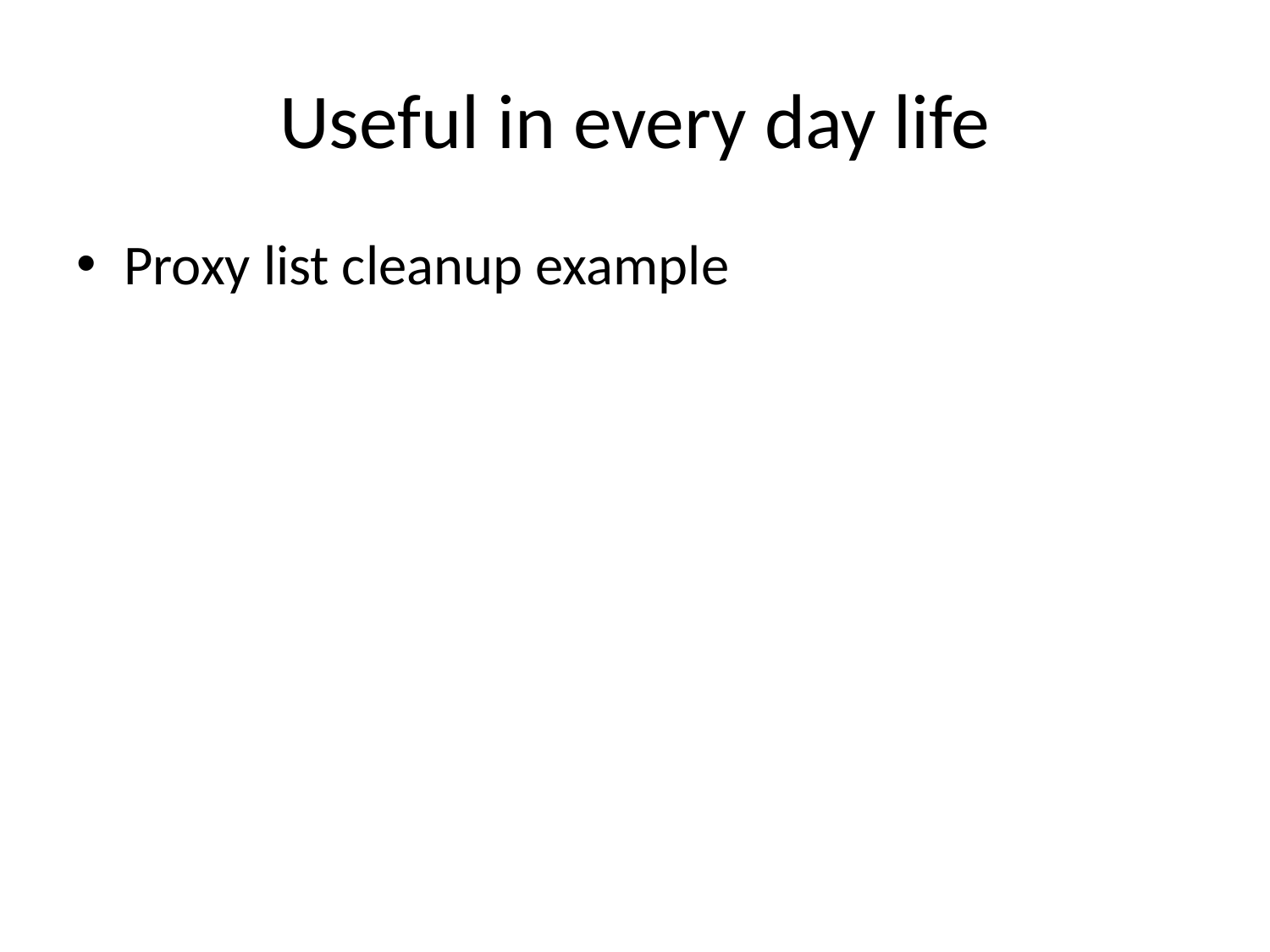

# Useful in every day life
Proxy list cleanup example